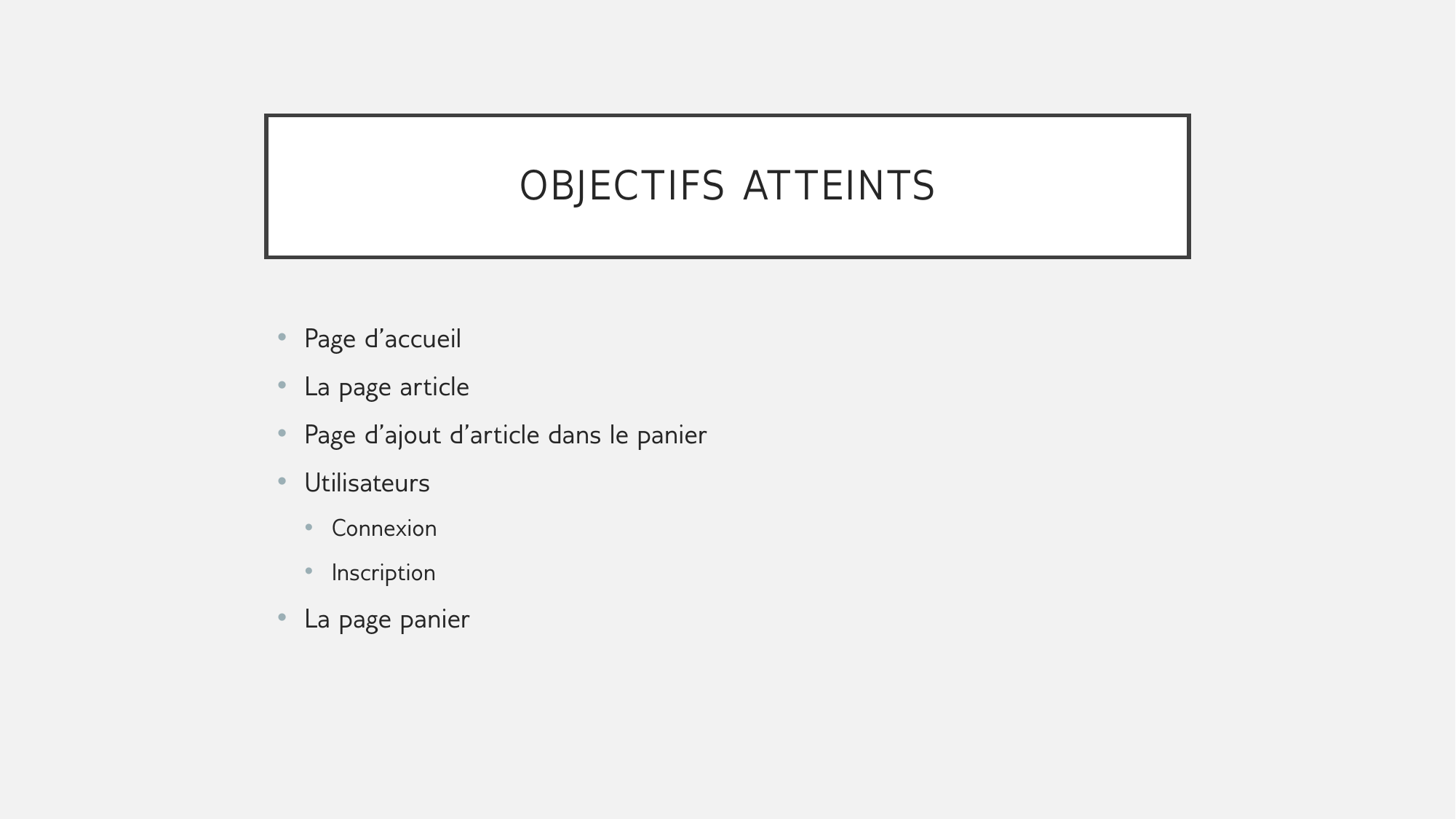

# Objectifs atteints
Page d’accueil
La page article
Page d’ajout d’article dans le panier
Utilisateurs
Connexion
Inscription
La page panier